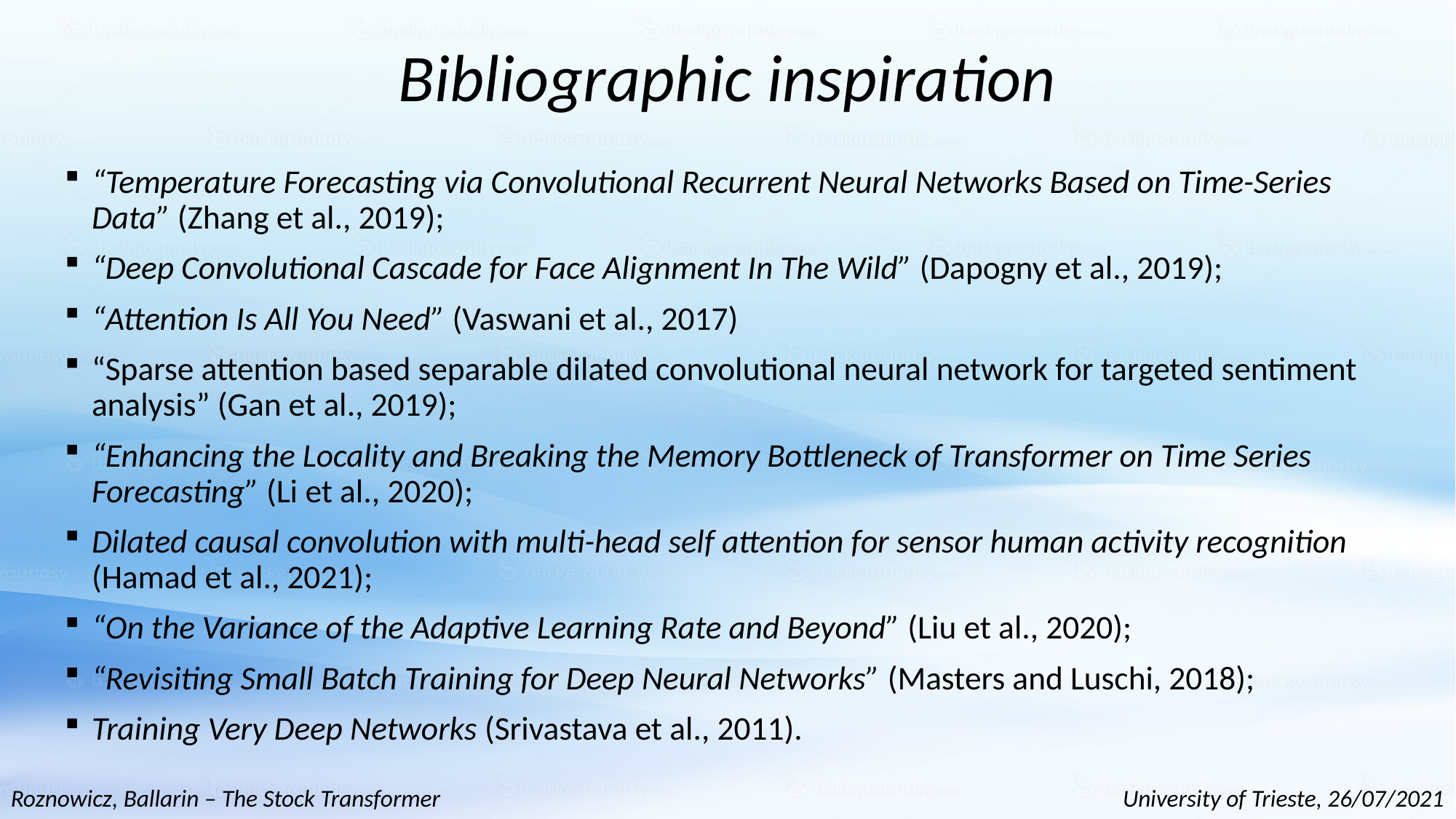

# Bibliographic inspiration
“Temperature Forecasting via Convolutional Recurrent Neural Networks Based on Time-Series Data” (Zhang et al., 2019);
“Deep Convolutional Cascade for Face Alignment In The Wild” (Dapogny et al., 2019);
“Attention Is All You Need” (Vaswani et al., 2017)
“Sparse attention based separable dilated convolutional neural network for targeted sentiment analysis” (Gan et al., 2019);
“Enhancing the Locality and Breaking the Memory Bottleneck of Transformer on Time Series Forecasting” (Li et al., 2020);
Dilated causal convolution with multi-head self attention for sensor human activity recognition (Hamad et al., 2021);
“On the Variance of the Adaptive Learning Rate and Beyond” (Liu et al., 2020);
“Revisiting Small Batch Training for Deep Neural Networks” (Masters and Luschi, 2018);
Training Very Deep Networks (Srivastava et al., 2011).

Roznowicz, Ballarin – The Stock Transformer
University of Trieste, 26/07/2021